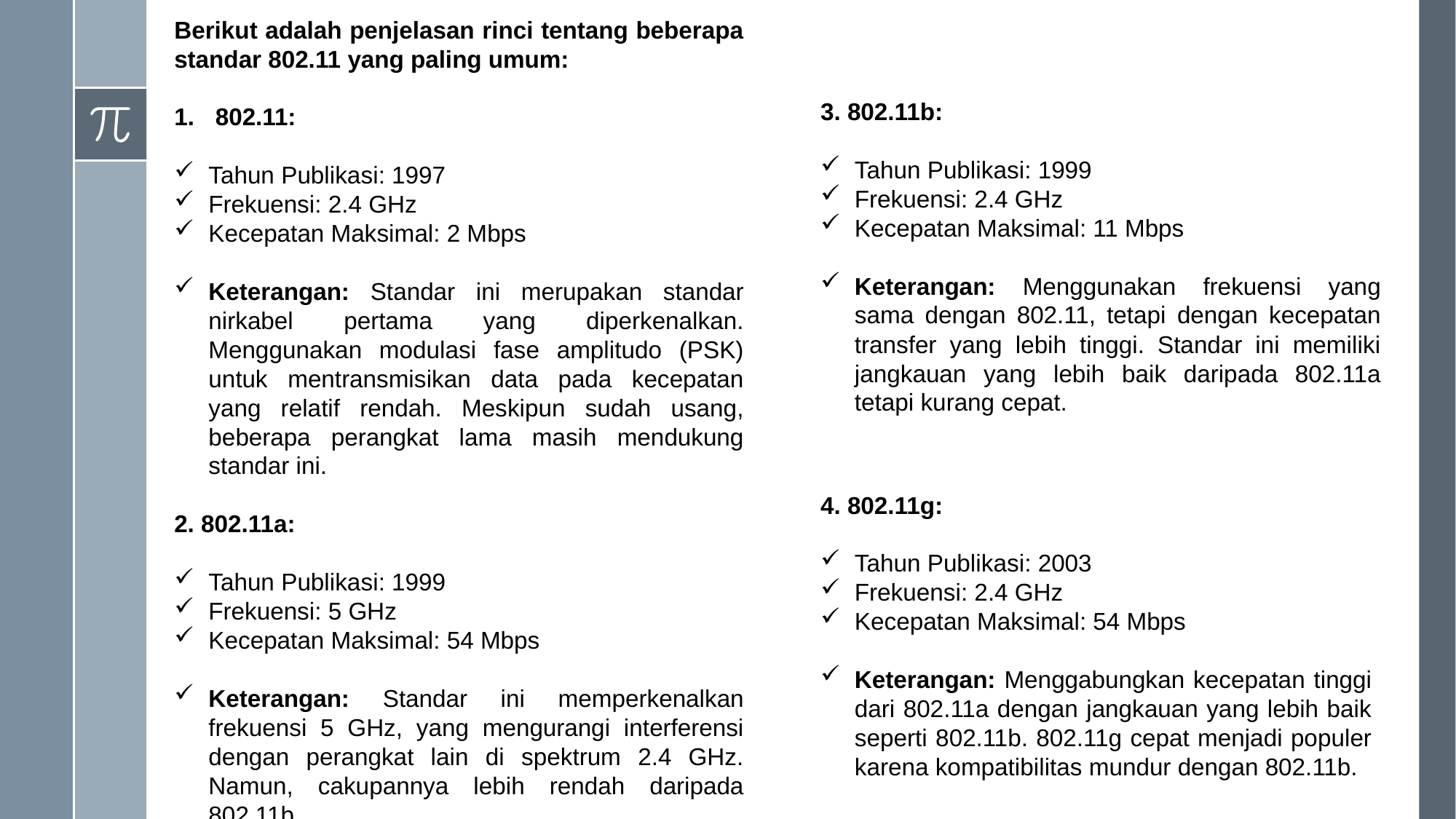

Berikut adalah penjelasan rinci tentang beberapa standar 802.11 yang paling umum:

802.11:

Tahun Publikasi: 1997
Frekuensi: 2.4 GHz
Kecepatan Maksimal: 2 Mbps

Keterangan: Standar ini merupakan standar nirkabel pertama yang diperkenalkan. Menggunakan modulasi fase amplitudo (PSK) untuk mentransmisikan data pada kecepatan yang relatif rendah. Meskipun sudah usang, beberapa perangkat lama masih mendukung standar ini.

2. 802.11a:

Tahun Publikasi: 1999
Frekuensi: 5 GHz
Kecepatan Maksimal: 54 Mbps

Keterangan: Standar ini memperkenalkan frekuensi 5 GHz, yang mengurangi interferensi dengan perangkat lain di spektrum 2.4 GHz. Namun, cakupannya lebih rendah daripada 802.11b.

3. 802.11b:

Tahun Publikasi: 1999
Frekuensi: 2.4 GHz
Kecepatan Maksimal: 11 Mbps

Keterangan: Menggunakan frekuensi yang sama dengan 802.11, tetapi dengan kecepatan transfer yang lebih tinggi. Standar ini memiliki jangkauan yang lebih baik daripada 802.11a tetapi kurang cepat.

4. 802.11g:

Tahun Publikasi: 2003
Frekuensi: 2.4 GHz
Kecepatan Maksimal: 54 Mbps

Keterangan: Menggabungkan kecepatan tinggi dari 802.11a dengan jangkauan yang lebih baik seperti 802.11b. 802.11g cepat menjadi populer karena kompatibilitas mundur dengan 802.11b.